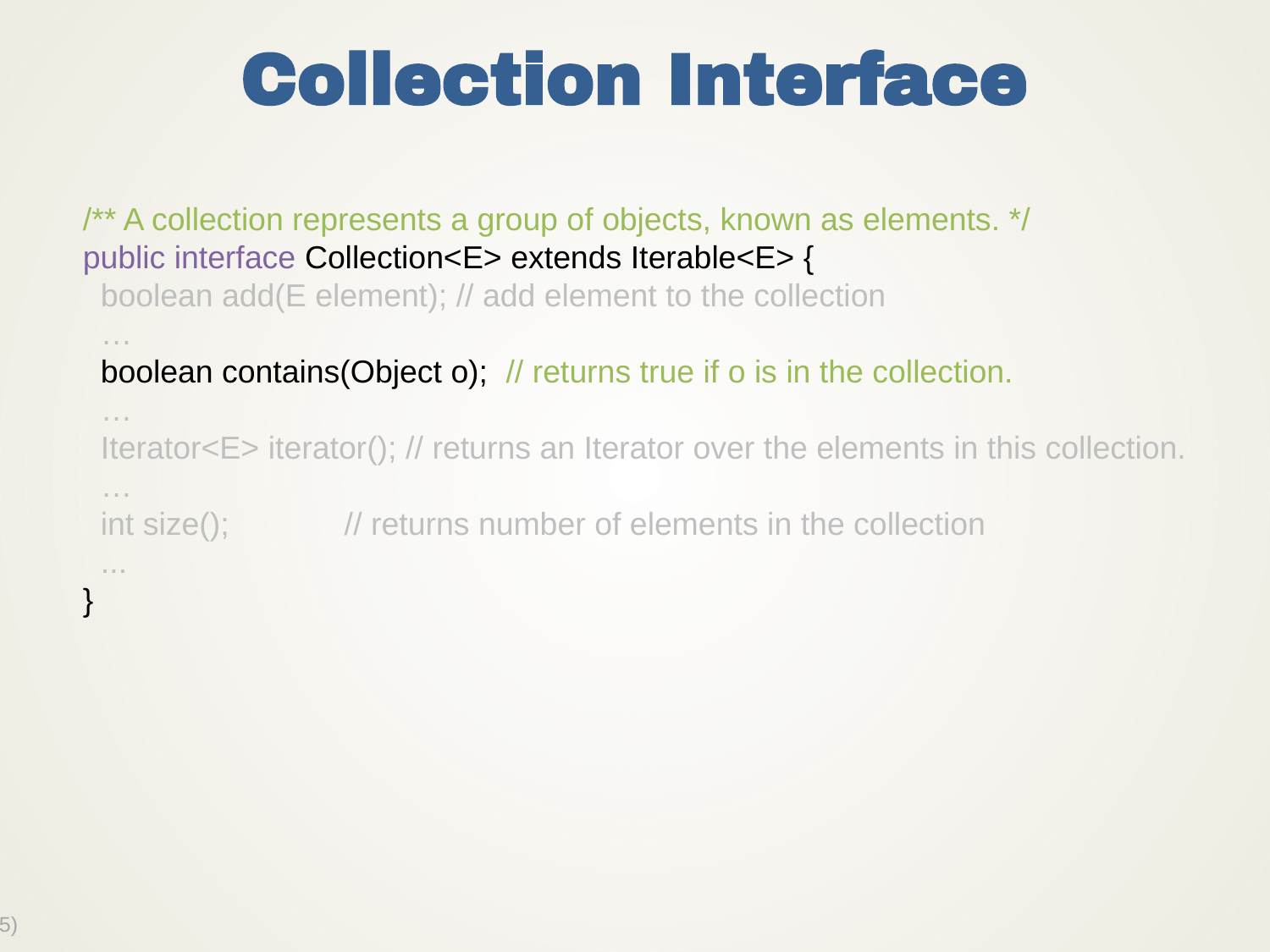

# Collection Interface
/** A collection represents a group of objects, known as elements. */
public interface Collection<E> extends Iterable<E> {
  boolean add(E element); // add element to the collection
  …
  boolean contains(Object o);  // returns true if o is in the collection.
  …
  Iterator<E> iterator(); // returns an Iterator over the elements in this collection.
  …
  int size();             // returns number of elements in the collection
  ...
}